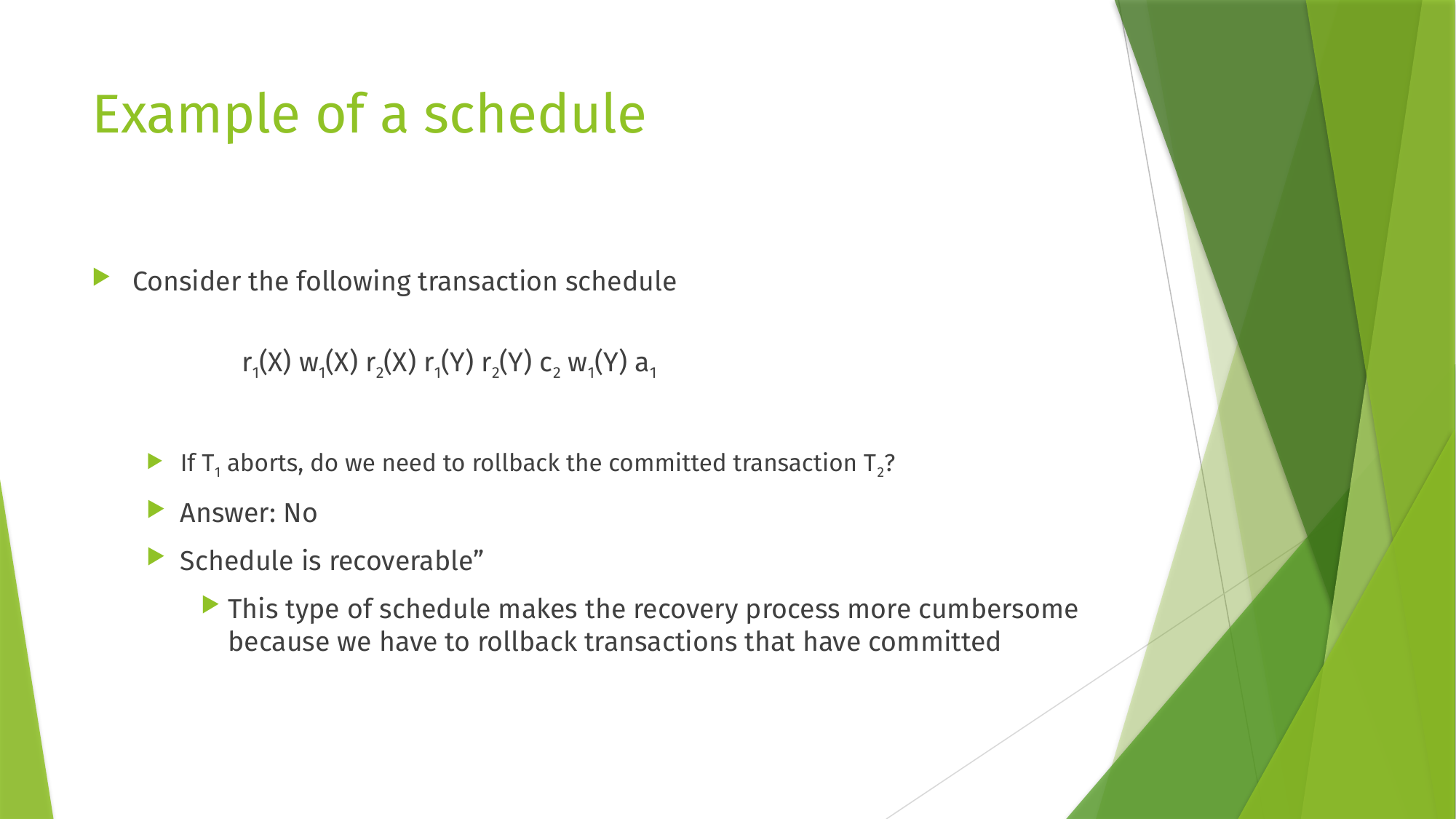

# Example of a schedule
Consider the following transaction schedule
	r1(X) w1(X) r2(X) r1(Y) r2(Y) c2 w1(Y) a1

If T1 aborts, do we need to rollback the committed transaction T2?
Answer: No
Schedule is recoverable”
This type of schedule makes the recovery process more cumbersome because we have to rollback transactions that have committed